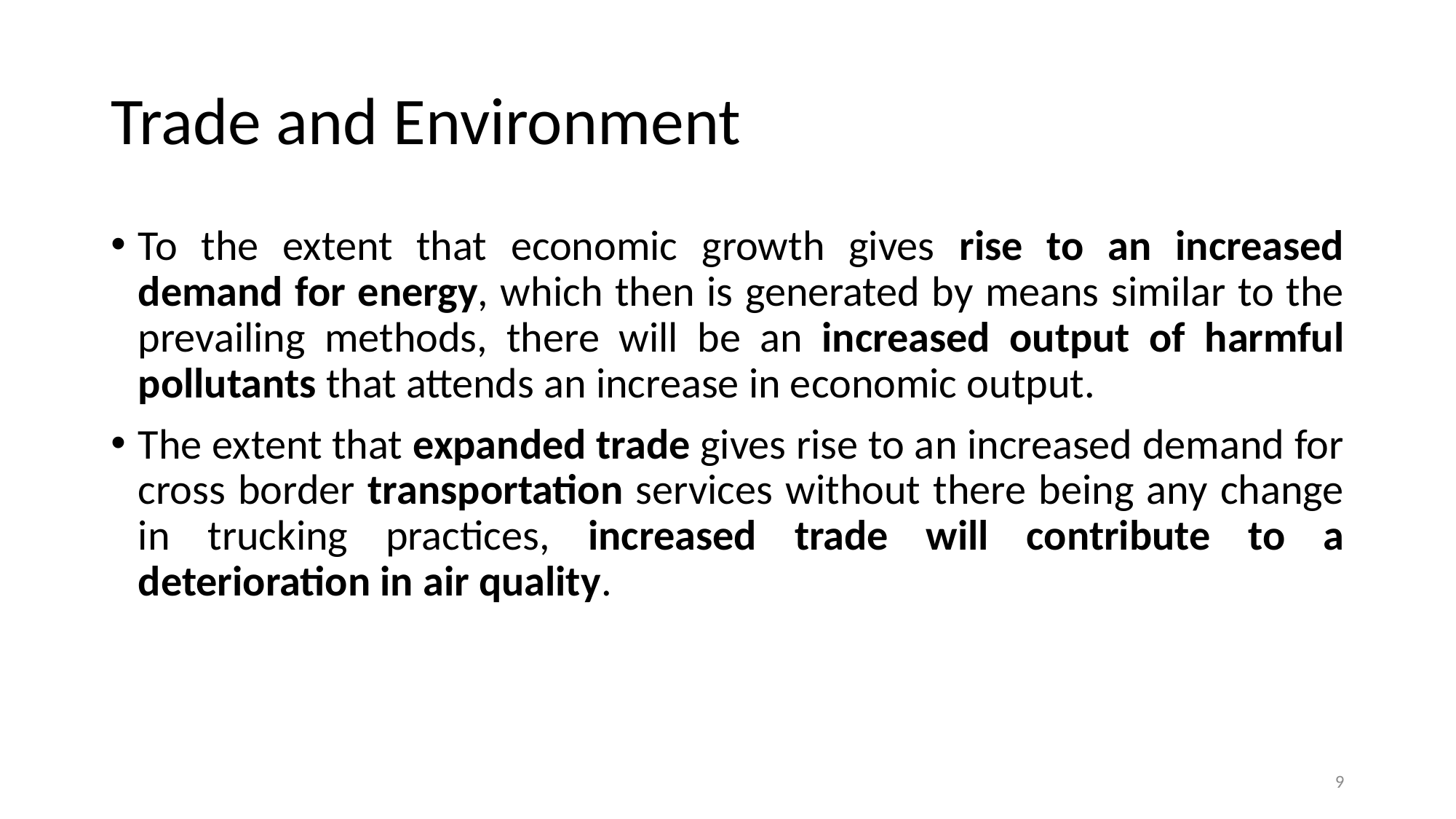

# Trade and Environment
To the extent that economic growth gives rise to an increased demand for energy, which then is generated by means similar to the prevailing methods, there will be an increased output of harmful pollutants that attends an increase in economic output.
The extent that expanded trade gives rise to an increased demand for cross border transportation services without there being any change in trucking practices, increased trade will contribute to a deterioration in air quality.
9